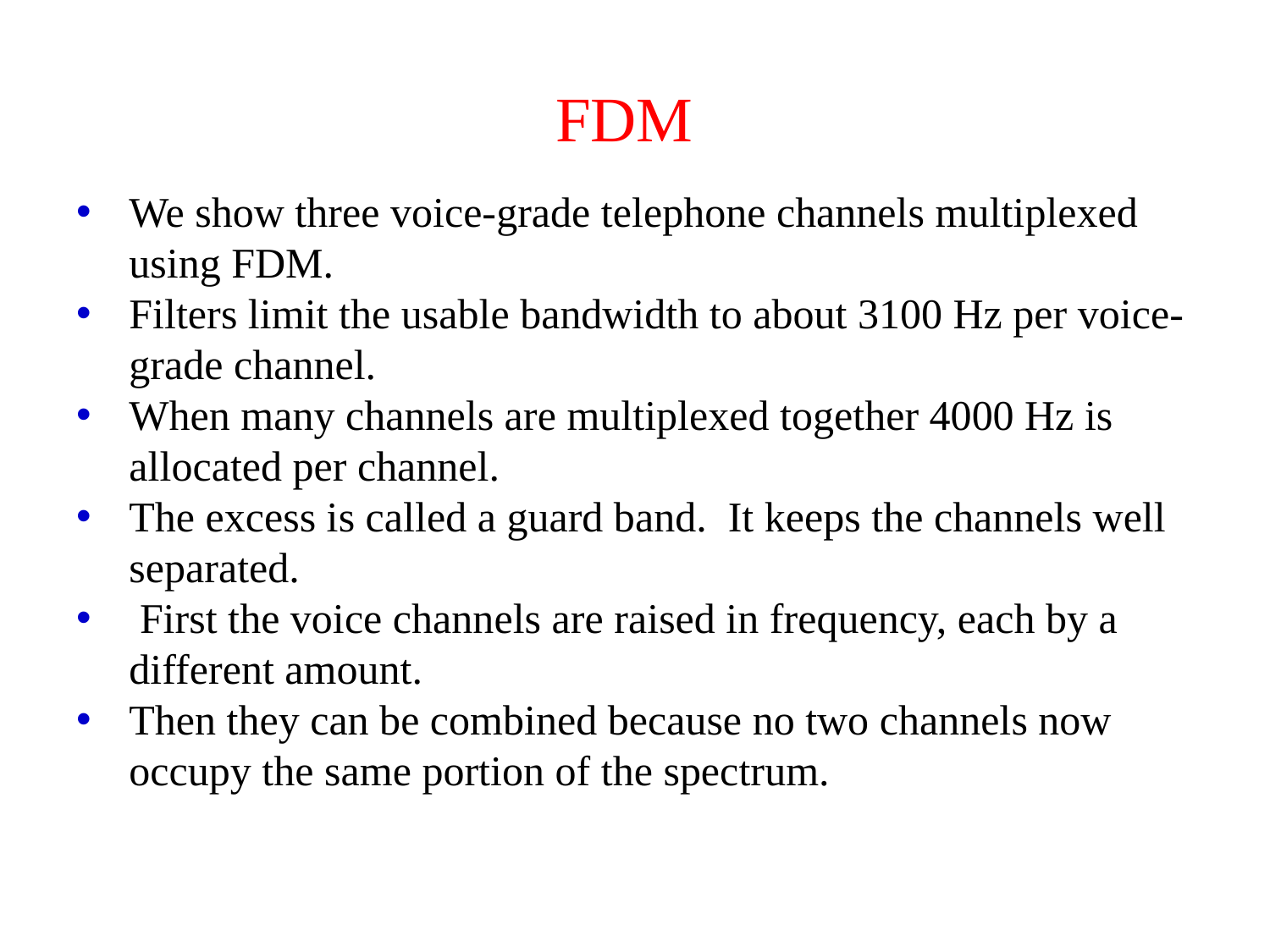

# FDM
We show three voice-grade telephone channels multiplexed using FDM.
Filters limit the usable bandwidth to about 3100 Hz per voice-grade channel.
When many channels are multiplexed together 4000 Hz is allocated per channel.
The excess is called a guard band.  It keeps the channels well separated.
 First the voice channels are raised in frequency, each by a different amount.
Then they can be combined because no two channels now occupy the same portion of the spectrum.